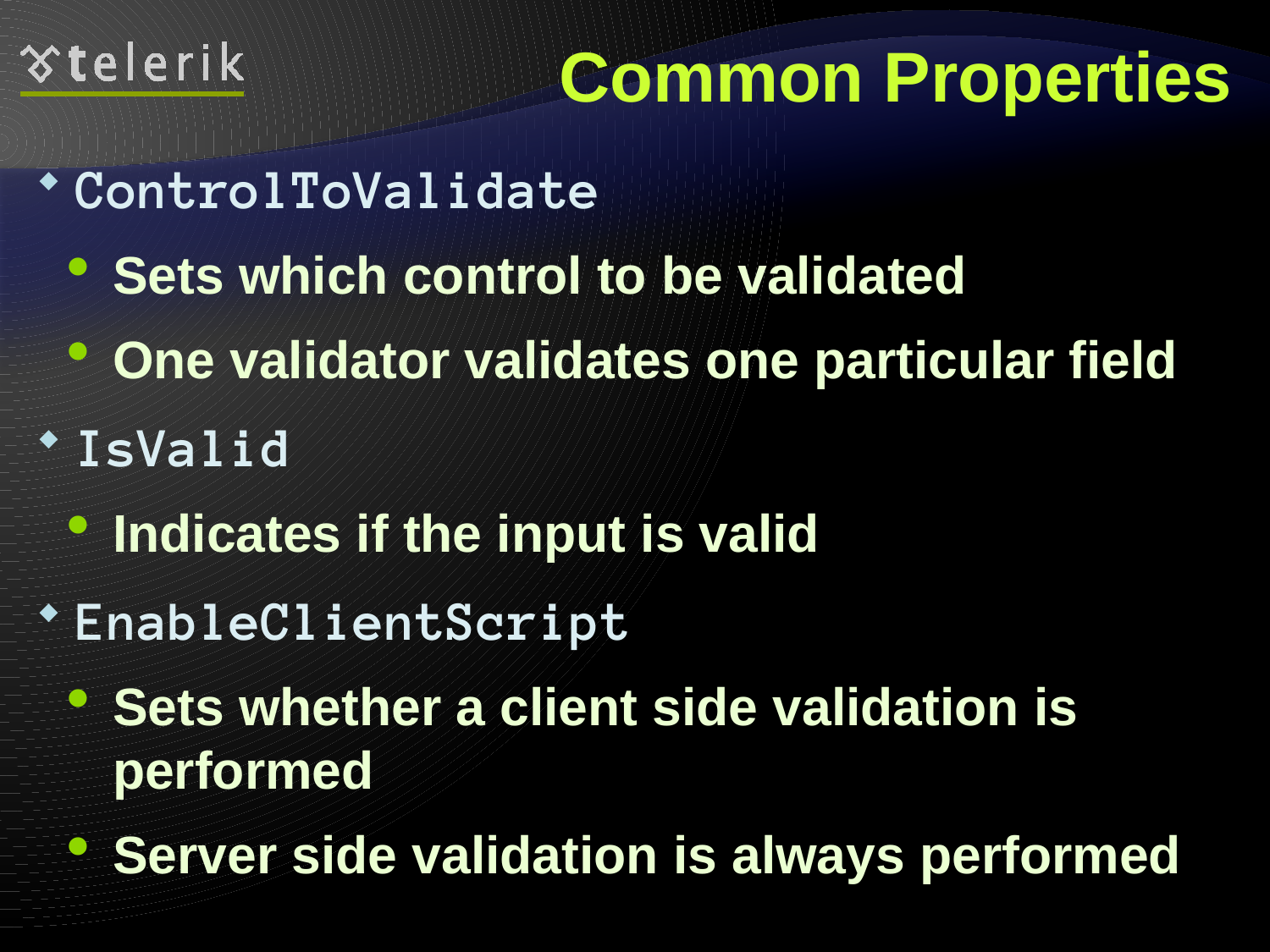

Common Properties
ControlToValidate
Sets which control to be validated
One validator validates one particular field
IsValid
Indicates if the input is valid
EnableClientScript
Sets whether a client side validation is performed
Server side validation is always performed